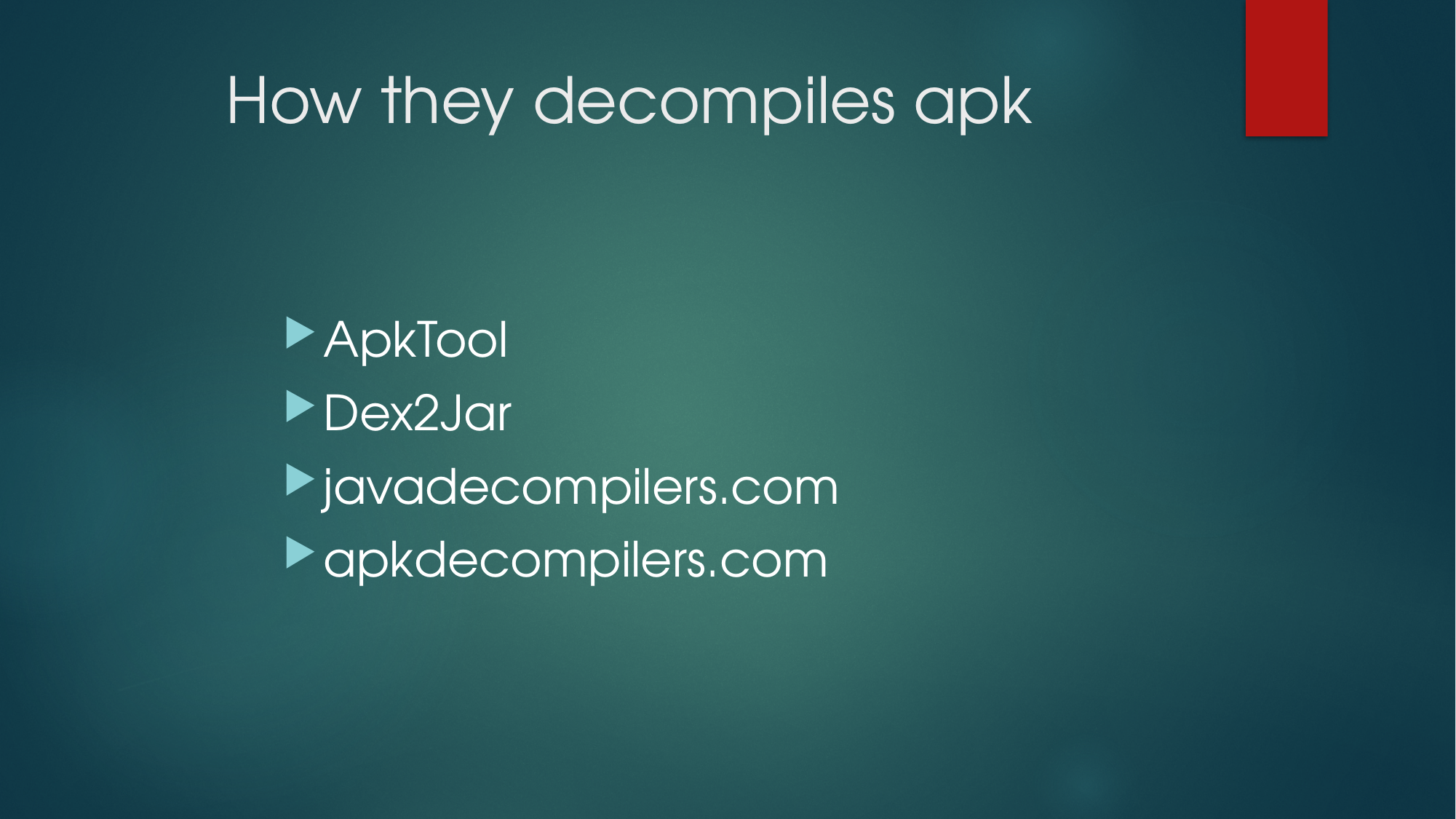

# How they decompiles apk
ApkTool
Dex2Jar
javadecompilers.com
apkdecompilers.com